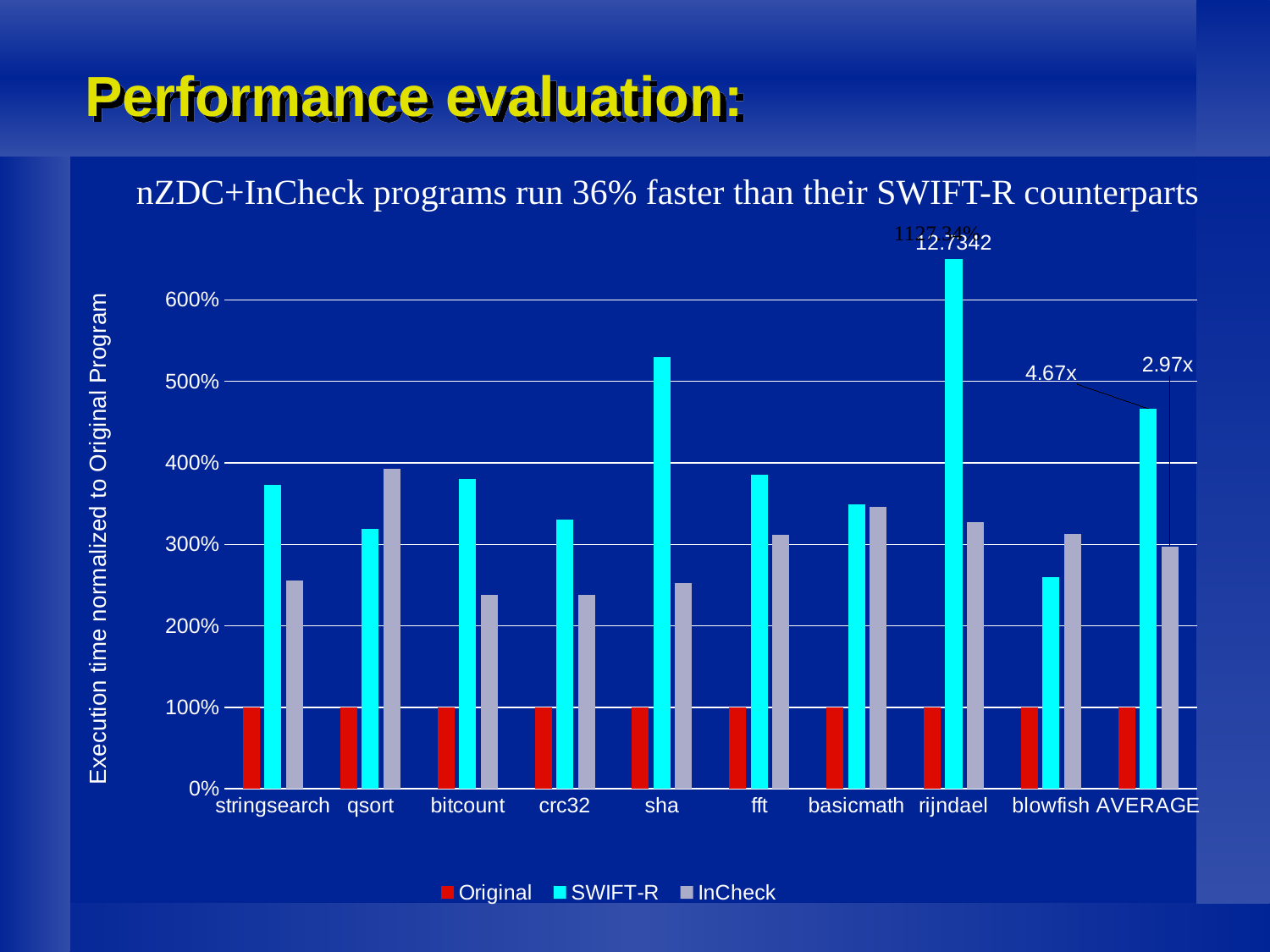

# Performance evaluation:
nZDC+InCheck programs run 36% faster than their SWIFT-R counterparts

### Chart

| Category | Original | SWIFT-R | InCheck |
|---|---|---|---|
| stringsearch | 1.0 | 3.7323 | 2.5610999999999997 |
| qsort | 1.0 | 3.1861 | 3.9289 |
| bitcount | 1.0 | 3.8073 | 2.3832 |
| crc32 | 1.0 | 3.2999 | 2.3832 |
| sha | 1.0 | 5.293 | 2.5232 |
| fft | 1.0 | 3.8573 | 3.1194 |
| basicmath | 1.0 | 3.4944 | 3.4564 |
| rijndael | 1.0 | 12.7342 | 3.2749 |
| blowfish | 1.0 | 2.5955 | 3.1287 |
| AVERAGE | 1.0 | 4.666666666666667 | 2.9732222222222218 |